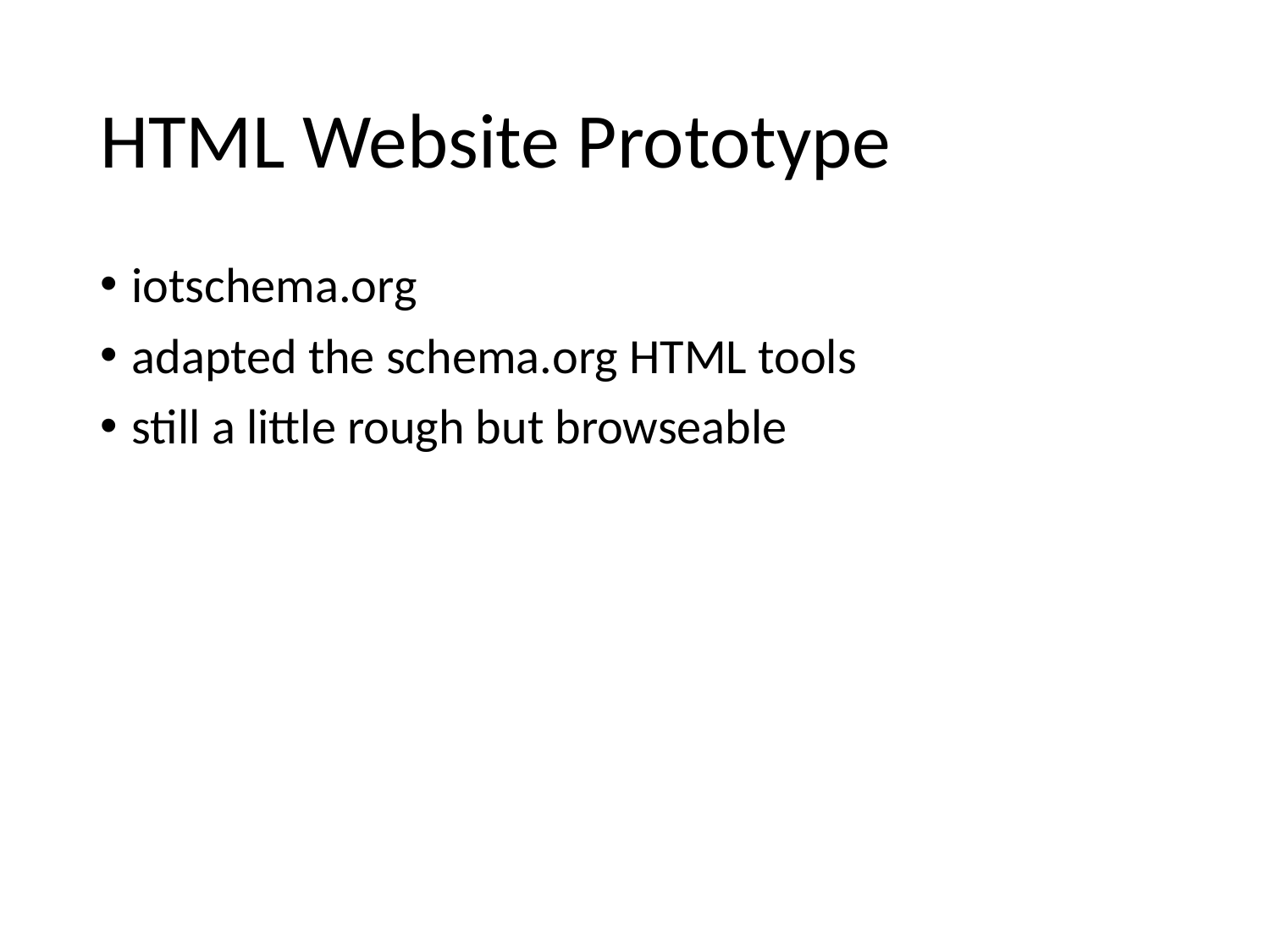

# HTML Website Prototype
iotschema.org
adapted the schema.org HTML tools
still a little rough but browseable